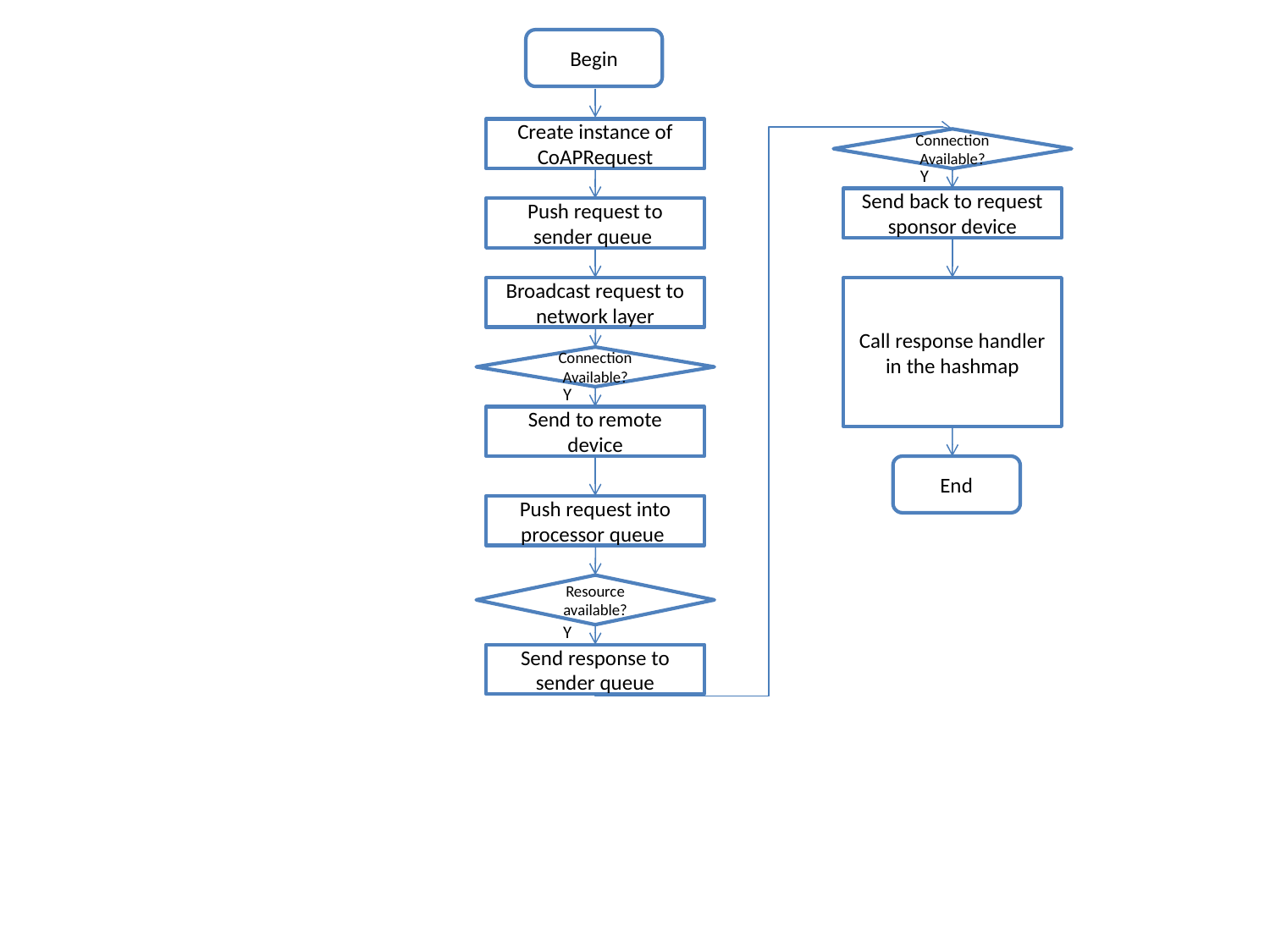

Begin
Create instance of CoAPRequest
Connection Available?
Y
Send back to request sponsor device
Push request to sender queue
Broadcast request to network layer
Call response handler in the hashmap
Connection Available?
Y
Send to remote device
End
Push request into processor queue
Resource available?
Y
Send response to sender queue